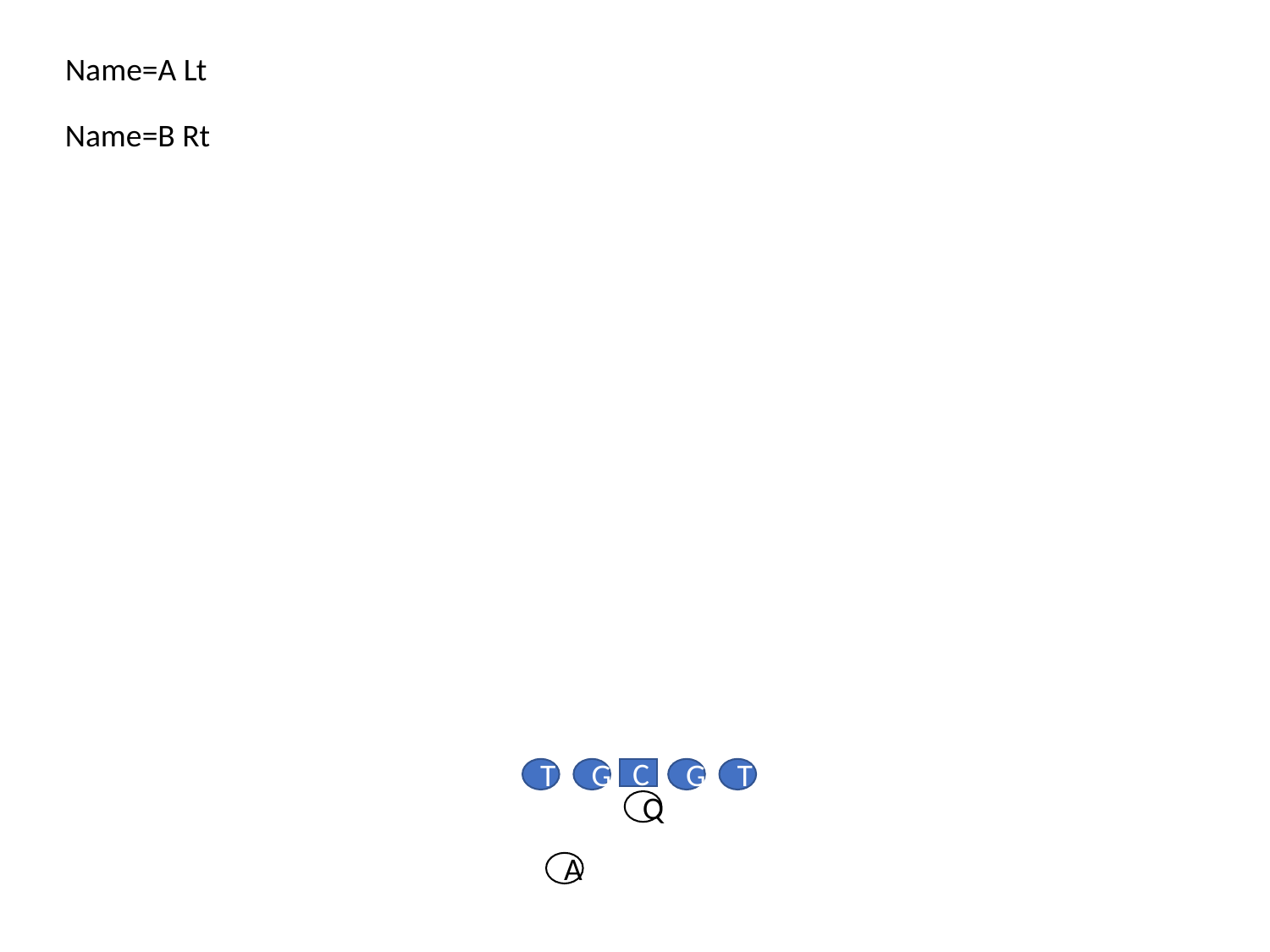

Name=A Lt
Name=B Rt
T
G
C
G
T
Q
A